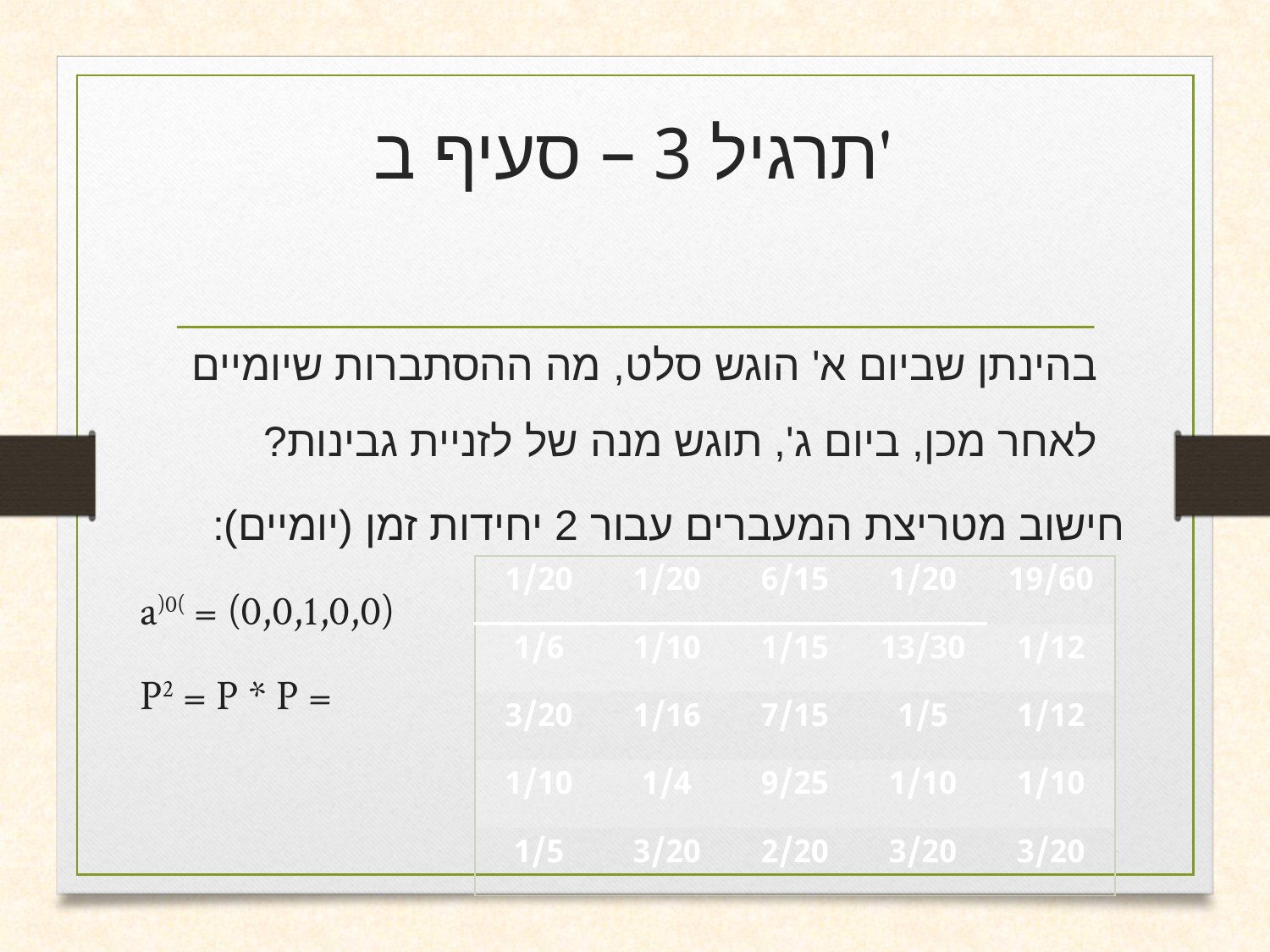

# תרגיל 3 – סעיף ב'
בהינתן שביום א' הוגש סלט, מה ההסתברות שיומיים לאחר מכן, ביום ג', תוגש מנה של לזניית גבינות?

חישוב מטריצת המעברים עבור 2 יחידות זמן (יומיים):
a)0( = (0,0,1,0,0)
P2 = P * P =

| 1/20 | 1/20 | 6/15 | 1/20 | 19/60 |
| --- | --- | --- | --- | --- |
| 1/6 | 1/10 | 1/15 | 13/30 | 1/12 |
| 3/20 | 1/16 | 7/15 | 1/5 | 1/12 |
| 1/10 | 1/4 | 9/25 | 1/10 | 1/10 |
| 1/5 | 3/20 | 2/20 | 3/20 | 3/20 |